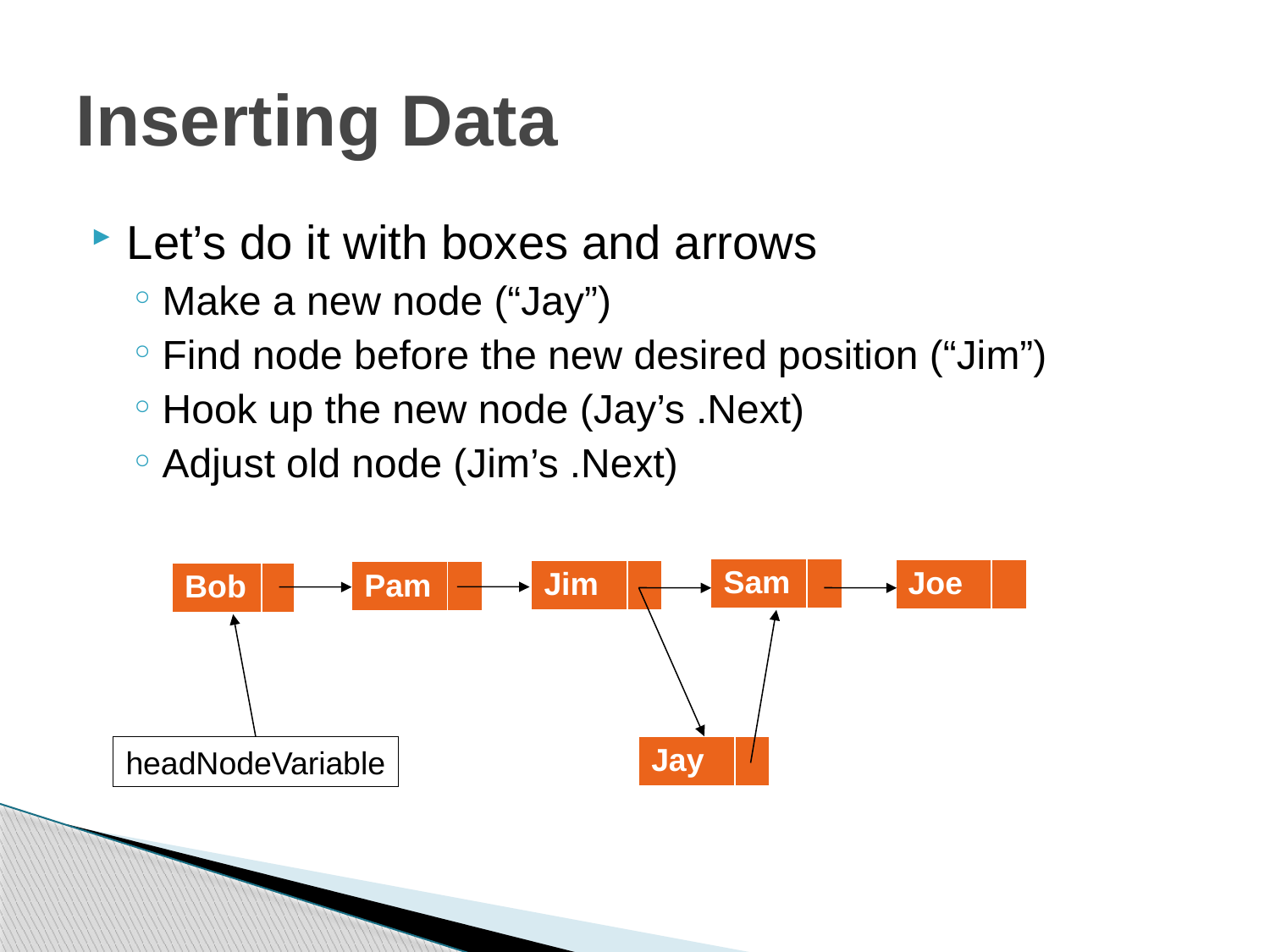

# Inserting Data
Let’s do it with boxes and arrows
Make a new node (“Jay”)
Find node before the new desired position (“Jim”)
Hook up the new node (Jay’s .Next)
Adjust old node (Jim’s .Next)
| Sam |  |
| --- | --- |
| Joe |  |
| --- | --- |
| Jim |  |
| --- | --- |
| Pam |  |
| --- | --- |
| Bob |  |
| --- | --- |
| Jay |  |
| --- | --- |
headNodeVariable